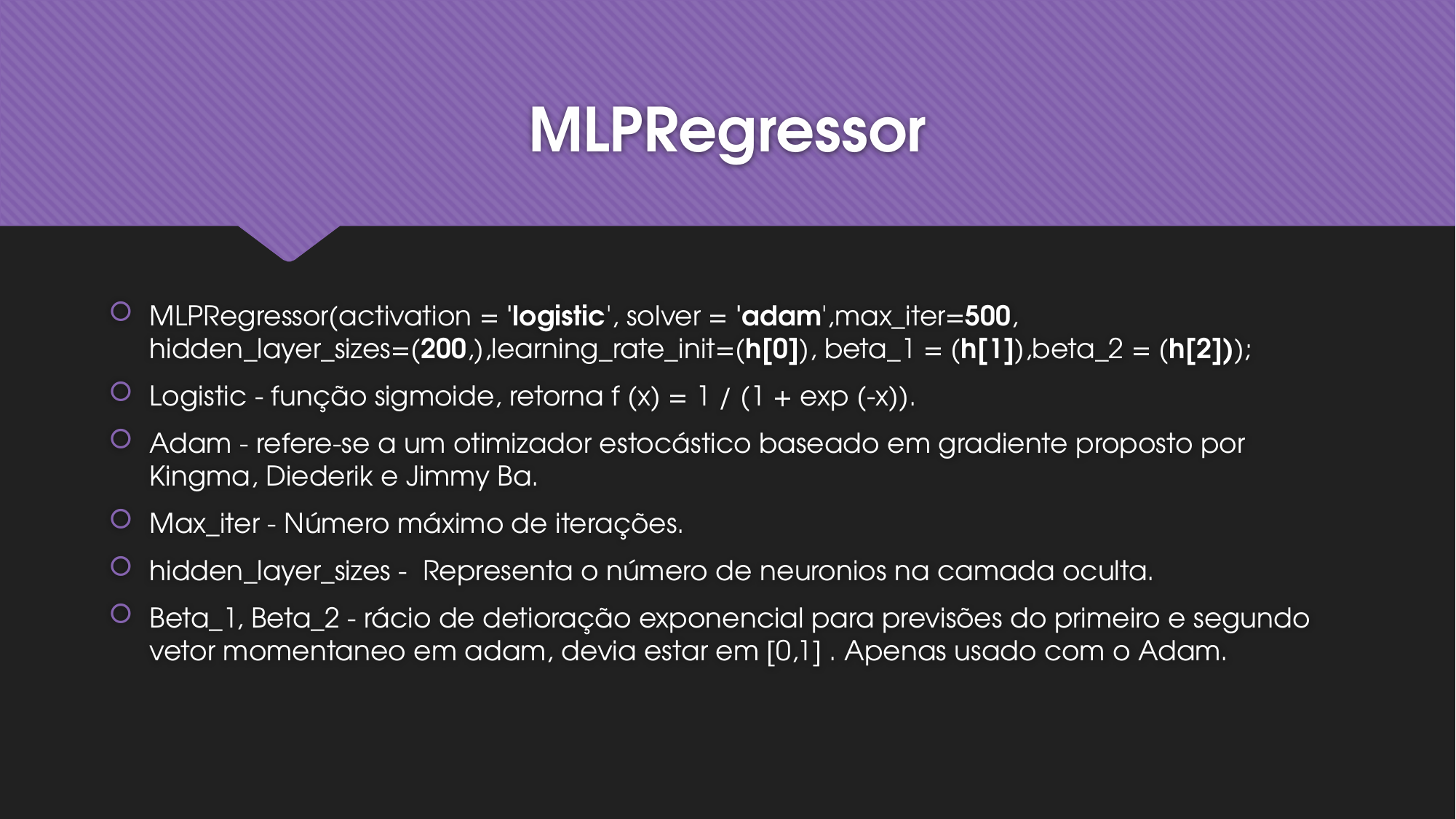

# MLPRegressor
MLPRegressor(activation = 'logistic', solver = 'adam',max_iter=500, hidden_layer_sizes=(200,),learning_rate_init=(h[0]), beta_1 = (h[1]),beta_2 = (h[2]));
Logistic - função sigmoide, retorna f (x) = 1 / (1 + exp (-x)).
Adam - refere-se a um otimizador estocástico baseado em gradiente proposto por Kingma, Diederik e Jimmy Ba.
Max_iter - Número máximo de iterações.
hidden_layer_sizes -  Representa o número de neuronios na camada oculta.
Beta_1, Beta_2 - rácio de detioração exponencial para previsões do primeiro e segundo vetor momentaneo em adam, devia estar em [0,1] . Apenas usado com o Adam.